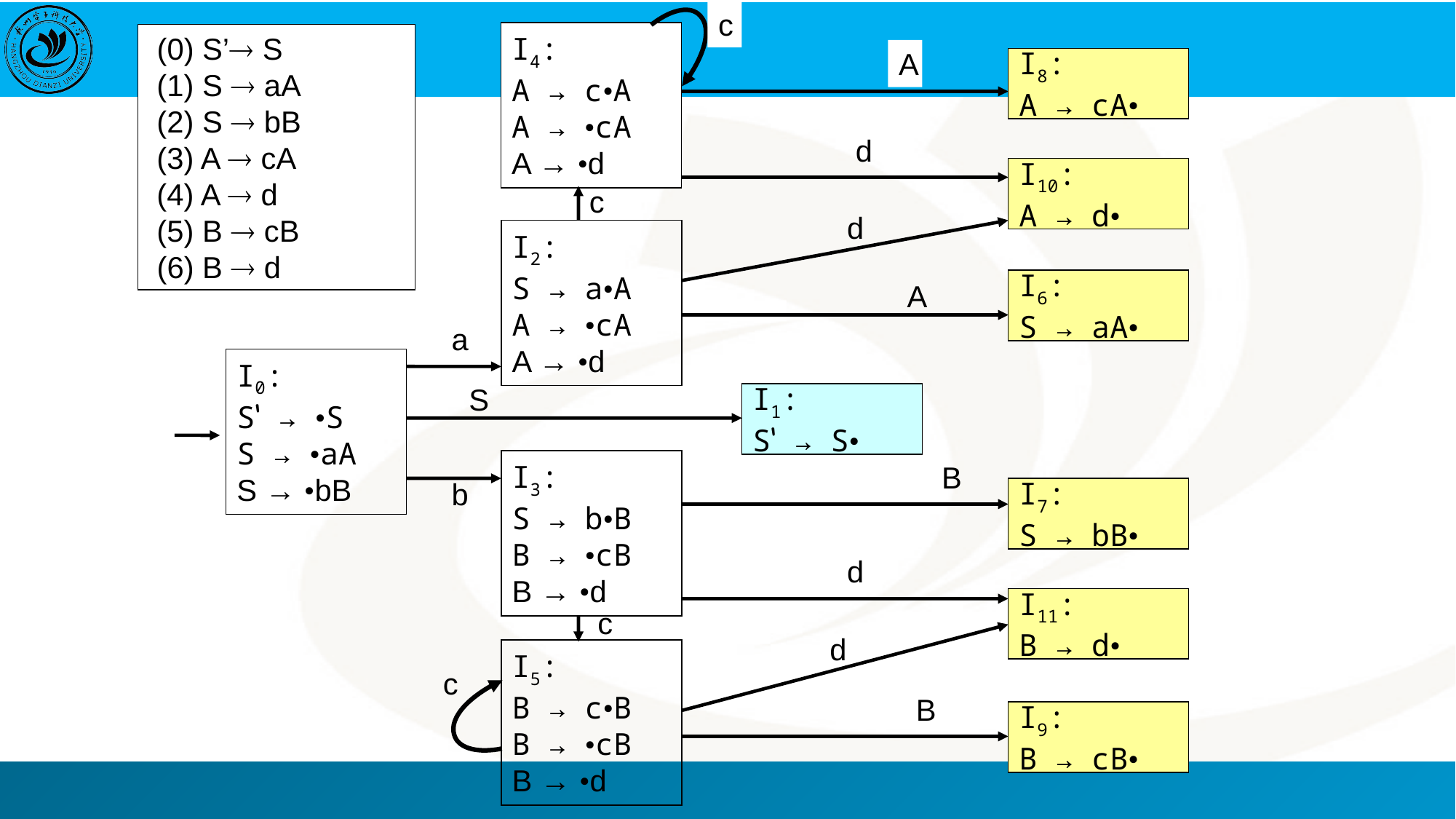

c

I4:
A → c•A
A → •cA
A → •d
 (0) S’→ S
 (1) S → aA
 (2) S → bB
 (3) A → cA
 (4) A → d
 (5) B → cB
 (6) B → d
A
I8:
A → cA•

d
I10:
A → d•
c

d
I2:
S → a•A
A → •cA
A → •d

I6:
S → aA•
A
a

I0:
S‘ → •S
S → •aA
S → •bB

S
I1:
S‘ → S•

I3:
S → b•B
B → •cB
B → •d
B
b

I7:
S → bB•

d
I11:
B → d•
c

d
I5:
B → c•B
B → •cB
B → •d
c
B

I9:
B → cB•

78